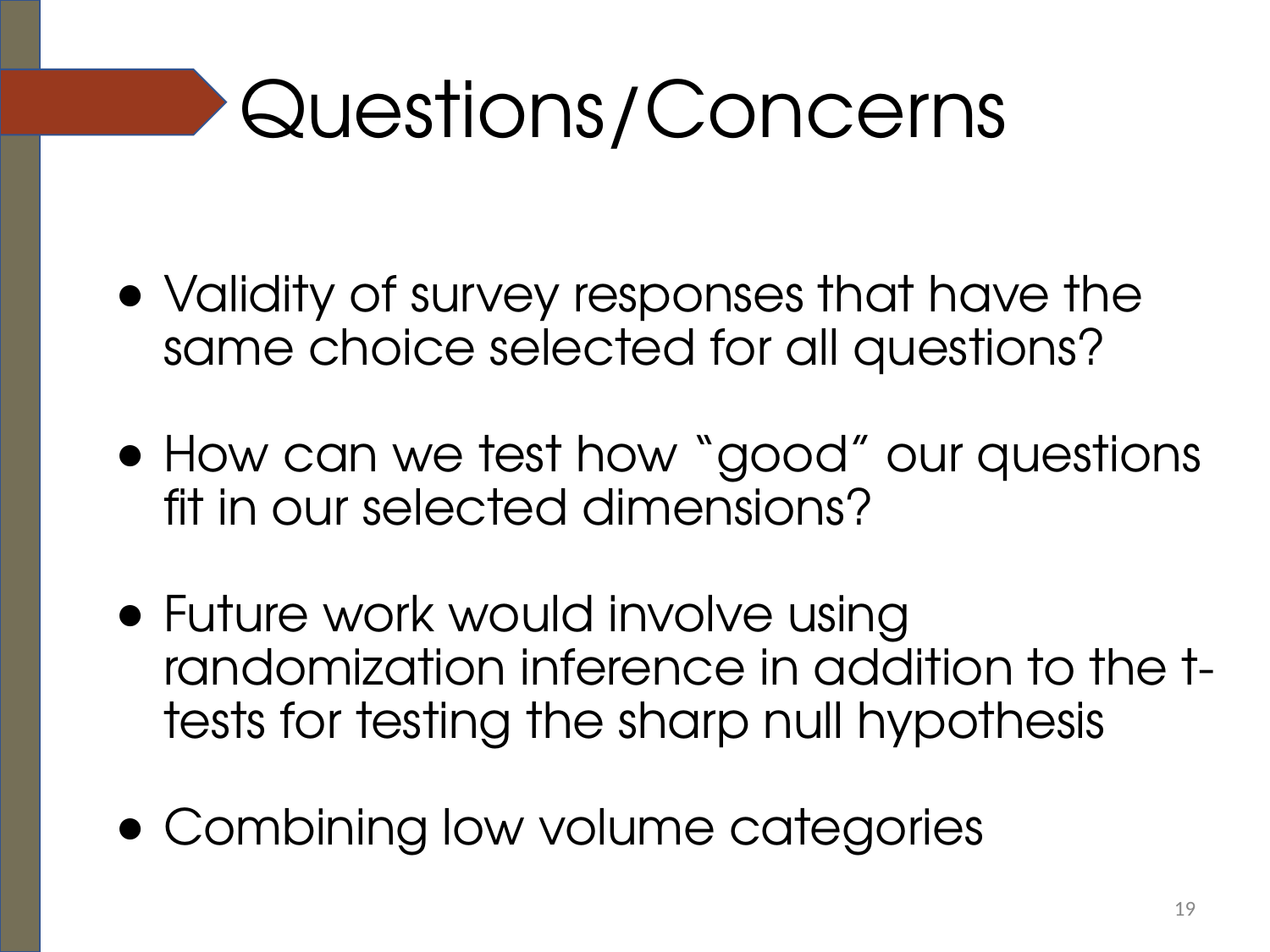

# Questions/Concerns

Validity of survey responses that have the same choice selected for all questions?

How can we test how “good” our questions fit in our selected dimensions?

Future work would involve using randomization inference in addition to the t-tests for testing the sharp null hypothesis

Combining low volume categories
19